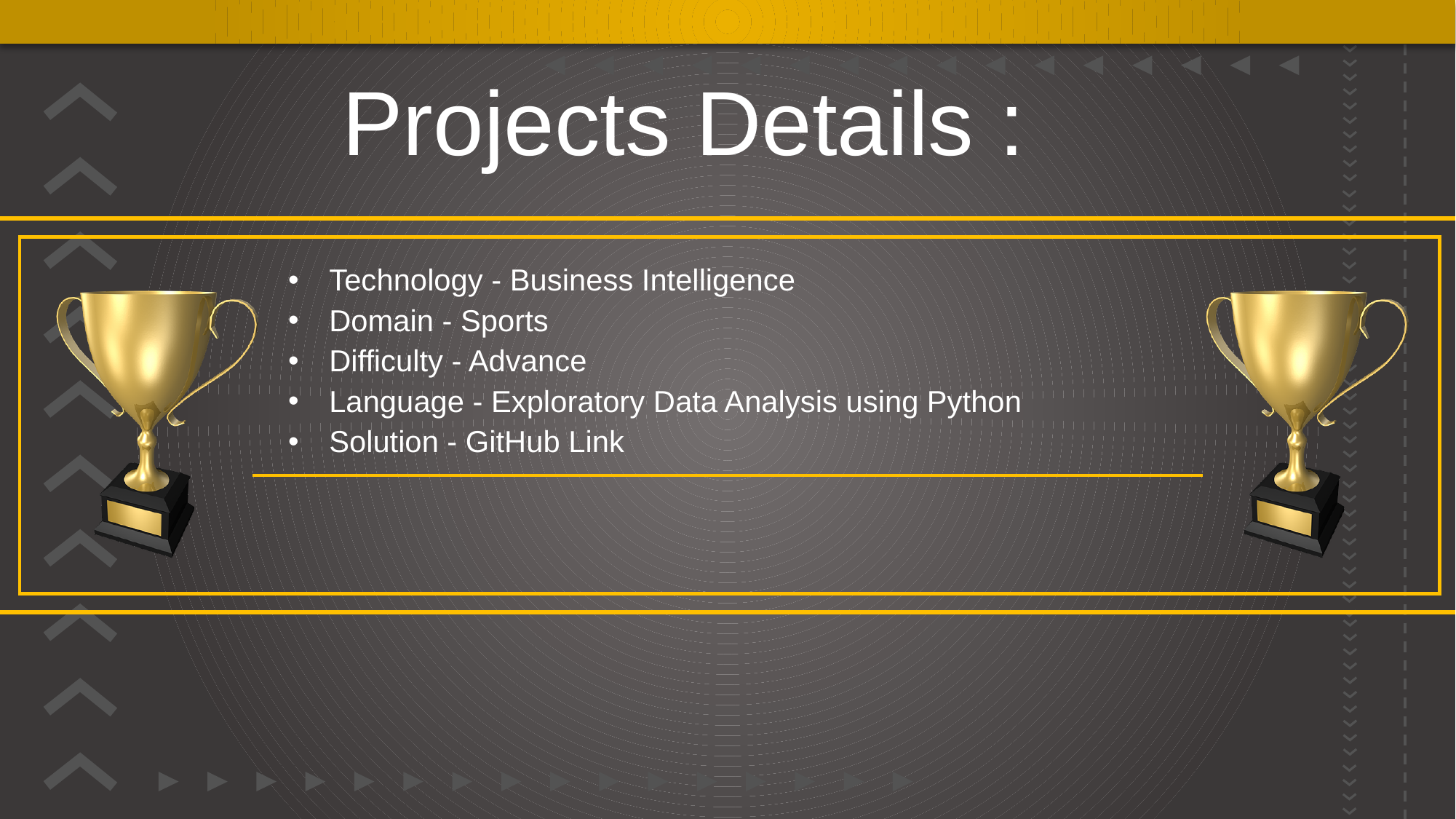

# Projects Details :
Technology - Business Intelligence
Domain - Sports
Difficulty - Advance
Language - Exploratory Data Analysis using Python
Solution - GitHub Link